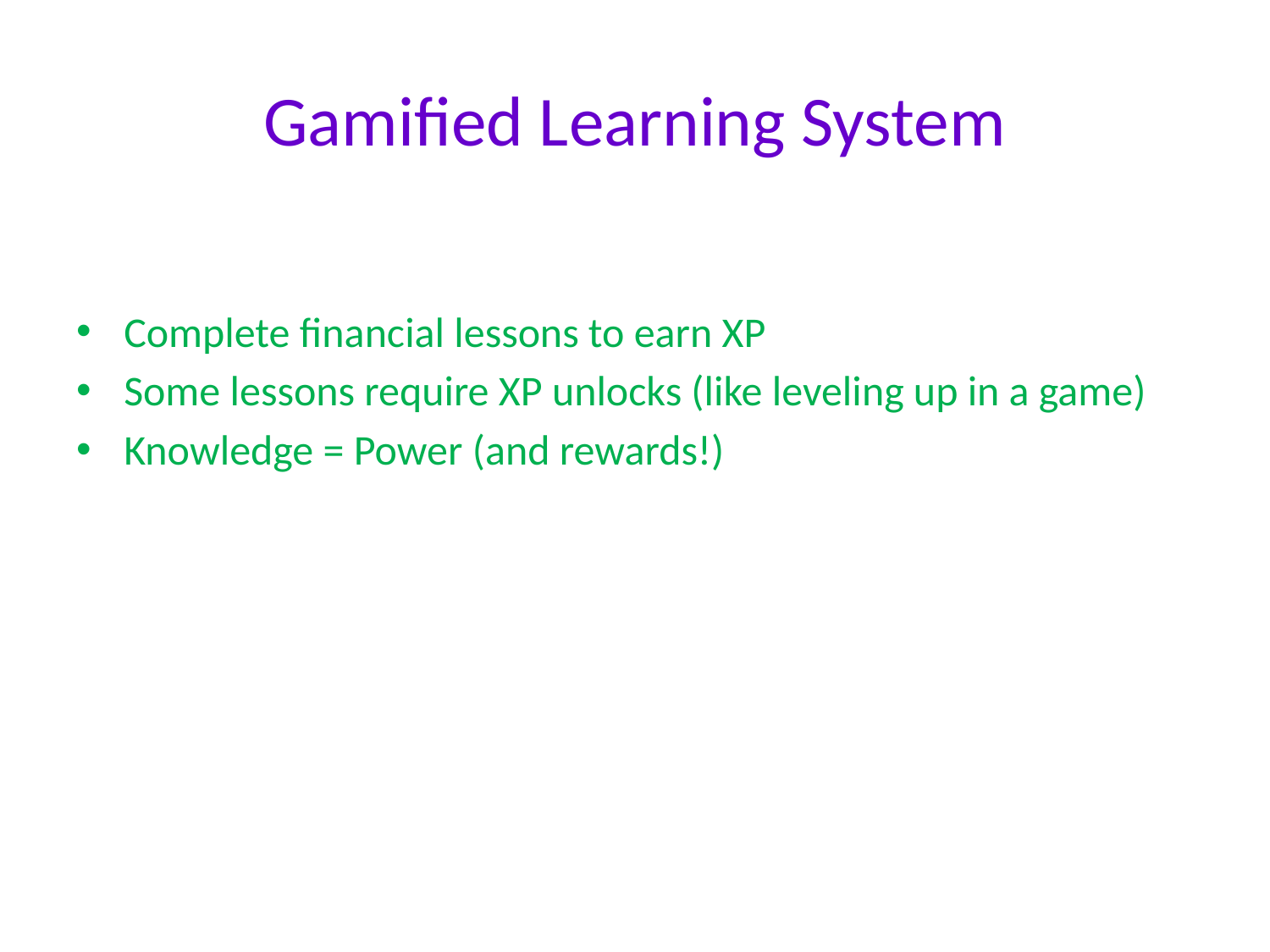

# Gamified Learning System

Complete financial lessons to earn XP
Some lessons require XP unlocks (like leveling up in a game)
Knowledge = Power (and rewards!)